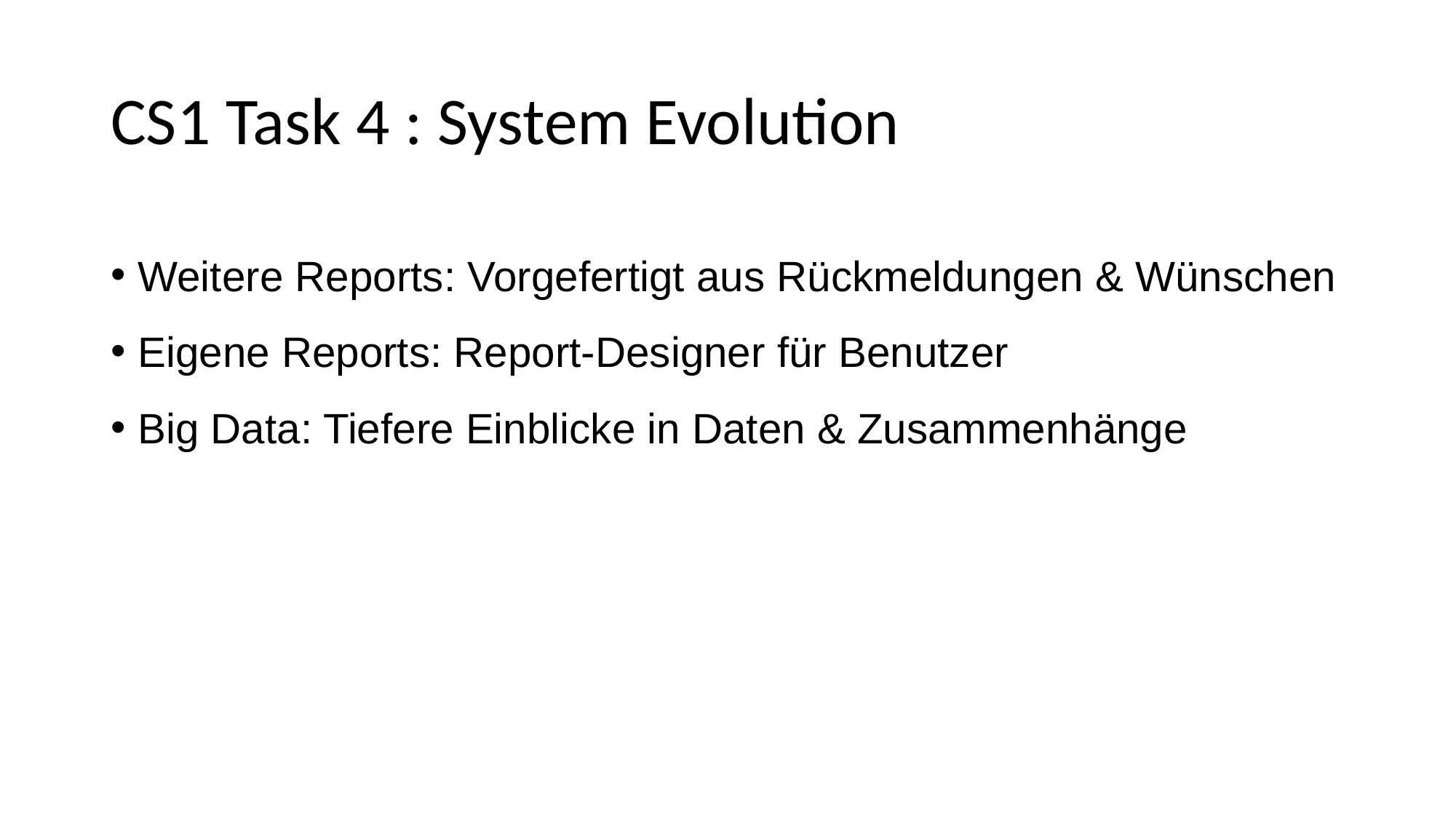

CS1 Task 4 : System Evolution
Weitere Reports: Vorgefertigt aus Rückmeldungen & Wünschen
Eigene Reports: Report-Designer für Benutzer
Big Data: Tiefere Einblicke in Daten & Zusammenhänge